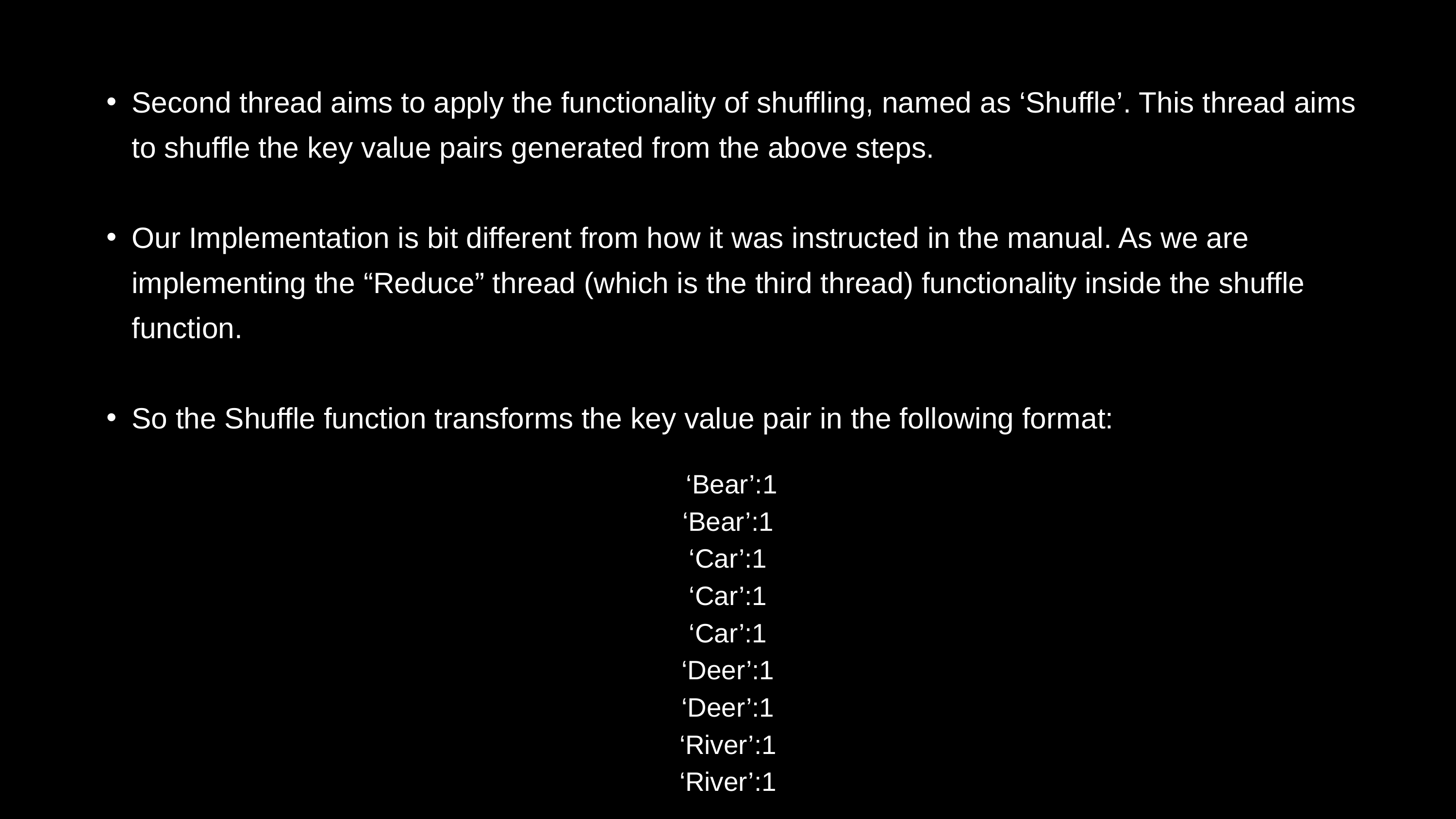

Second thread aims to apply the functionality of shuffling, named as ‘Shuffle’. This thread aims to shuffle the key value pairs generated from the above steps.

Our Implementation is bit different from how it was instructed in the manual. As we are implementing the “Reduce” thread (which is the third thread) functionality inside the shuffle function.

So the Shuffle function transforms the key value pair in the following format:
 ‘Bear’:1
‘Bear’:1
‘Car’:1
‘Car’:1
‘Car’:1
‘Deer’:1
‘Deer’:1
‘River’:1
‘River’:1